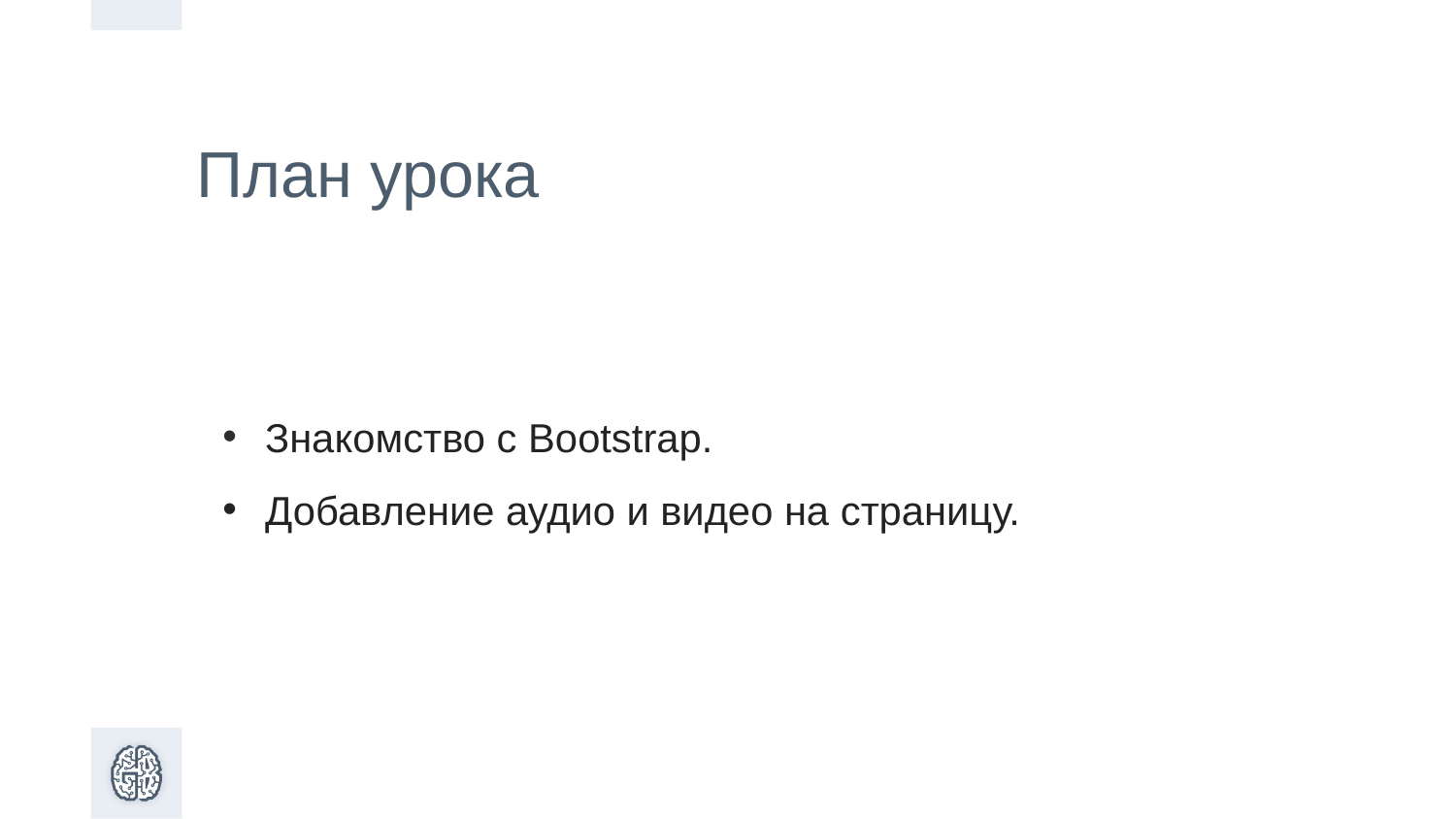

План урока
Знакомство с Bootstrap.
Добавление аудио и видео на страницу.